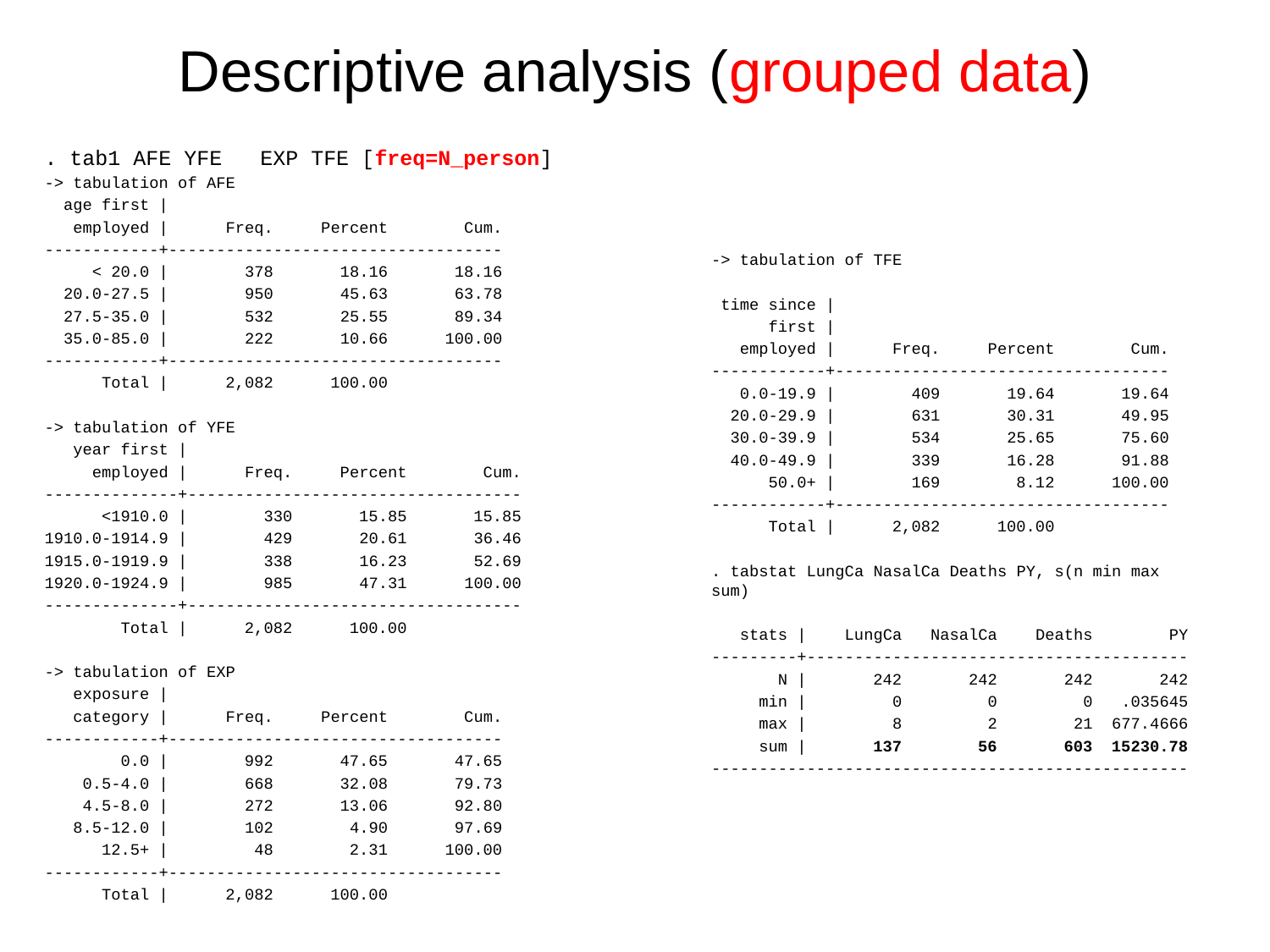

# Descriptive analysis (grouped data)
. tab1 AFE YFE   EXP TFE [freq=N_person]
-> tabulation of AFE
  age first |
   employed |      Freq.     Percent        Cum.
------------+-----------------------------------
     < 20.0 |        378       18.16       18.16
  20.0-27.5 |        950       45.63       63.78
  27.5-35.0 |        532       25.55       89.34
  35.0-85.0 |        222       10.66      100.00
------------+-----------------------------------
      Total |      2,082      100.00

-> tabulation of YFE
   year first |
     employed |      Freq.     Percent        Cum.
--------------+-----------------------------------
      <1910.0 |        330       15.85       15.85
1910.0-1914.9 |        429       20.61       36.46
1915.0-1919.9 |        338       16.23       52.69
1920.0-1924.9 |        985       47.31      100.00
--------------+-----------------------------------
        Total |      2,082      100.00

-> tabulation of EXP
   exposure |
   category |      Freq.     Percent        Cum.
------------+-----------------------------------
        0.0 |        992       47.65       47.65
    0.5-4.0 |        668       32.08       79.73
    4.5-8.0 |        272       13.06       92.80
   8.5-12.0 |        102        4.90       97.69
      12.5+ |         48        2.31      100.00
------------+-----------------------------------
      Total |      2,082      100.00

-> tabulation of TFE

 time since |
      first |
   employed |      Freq.     Percent        Cum.
------------+-----------------------------------
   0.0-19.9 |        409       19.64       19.64
  20.0-29.9 |        631       30.31       49.95
  30.0-39.9 |        534       25.65       75.60
  40.0-49.9 |        339       16.28       91.88
      50.0+ |        169        8.12      100.00
------------+-----------------------------------
      Total |      2,082      100.00

. tabstat LungCa NasalCa Deaths PY, s(n min max sum)

   stats |    LungCa   NasalCa    Deaths        PY
---------+----------------------------------------
       N |       242       242       242       242
     min |         0         0         0   .035645
     max |         8         2        21  677.4666
     sum |       137        56       603  15230.78
--------------------------------------------------